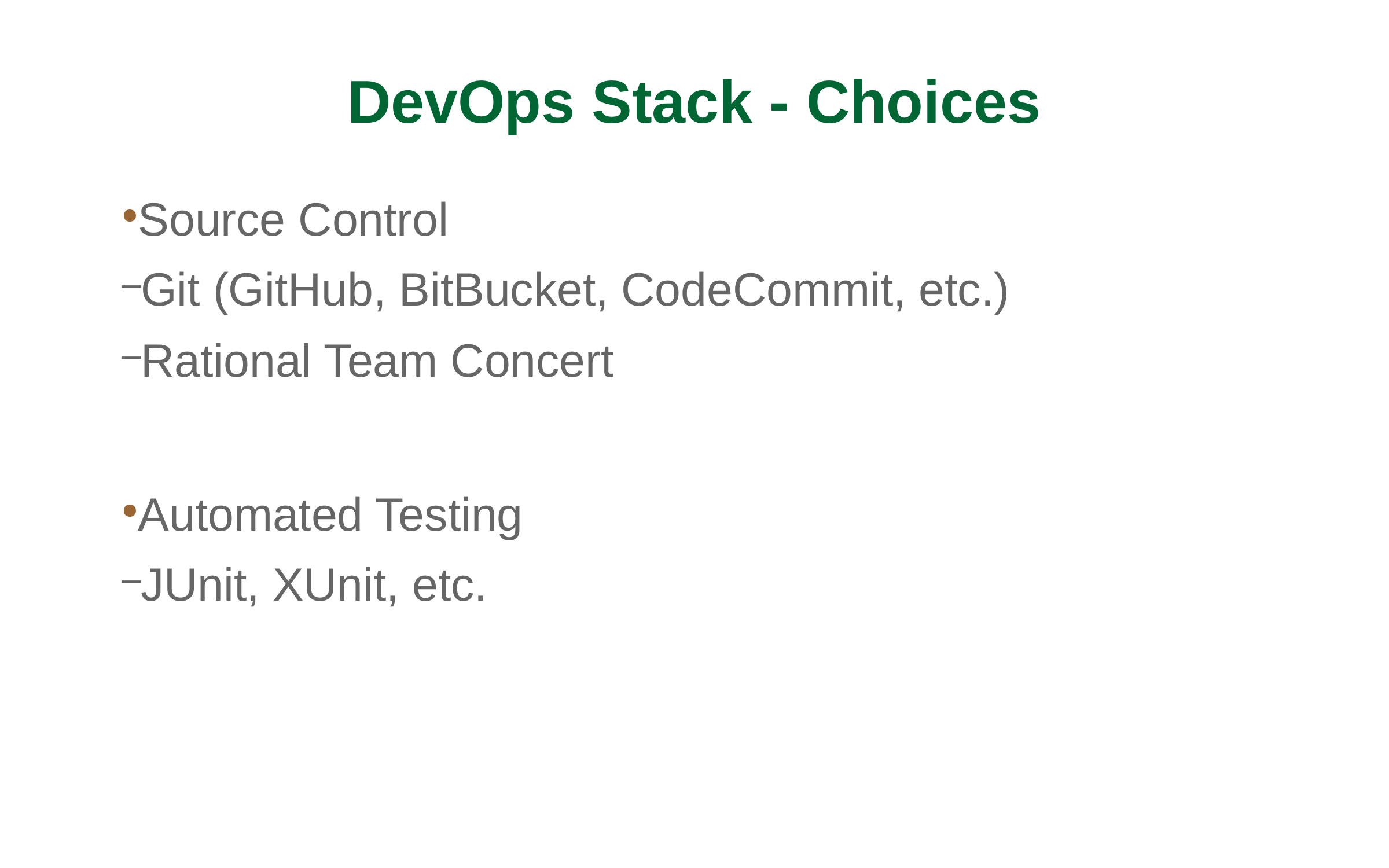

DevOps Stack - Choices
Source Control
Git (GitHub, BitBucket, CodeCommit, etc.)
Rational Team Concert

Automated Testing
JUnit, XUnit, etc.